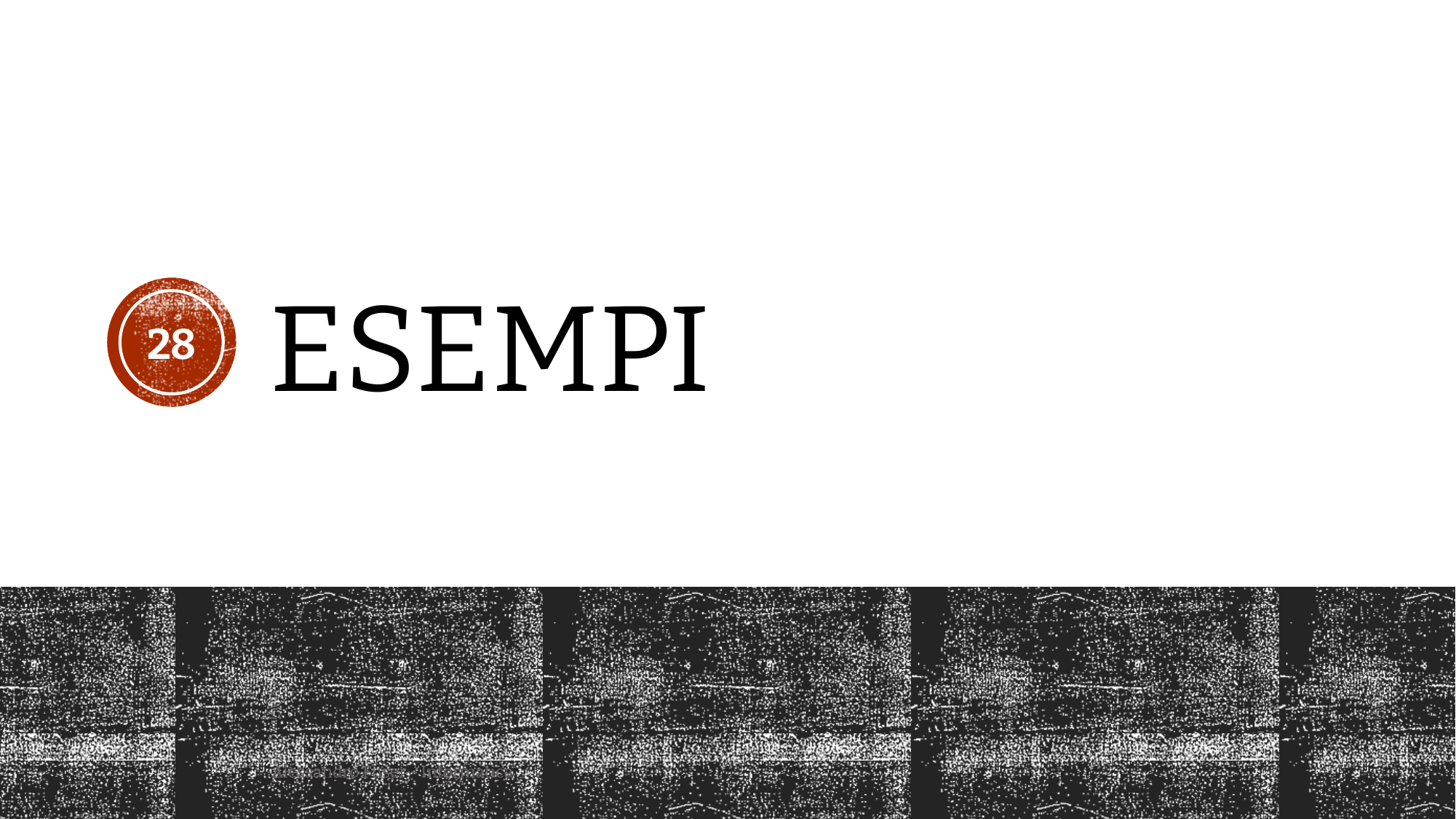

# Esempi
28

Alessandro Fuser - Informatica